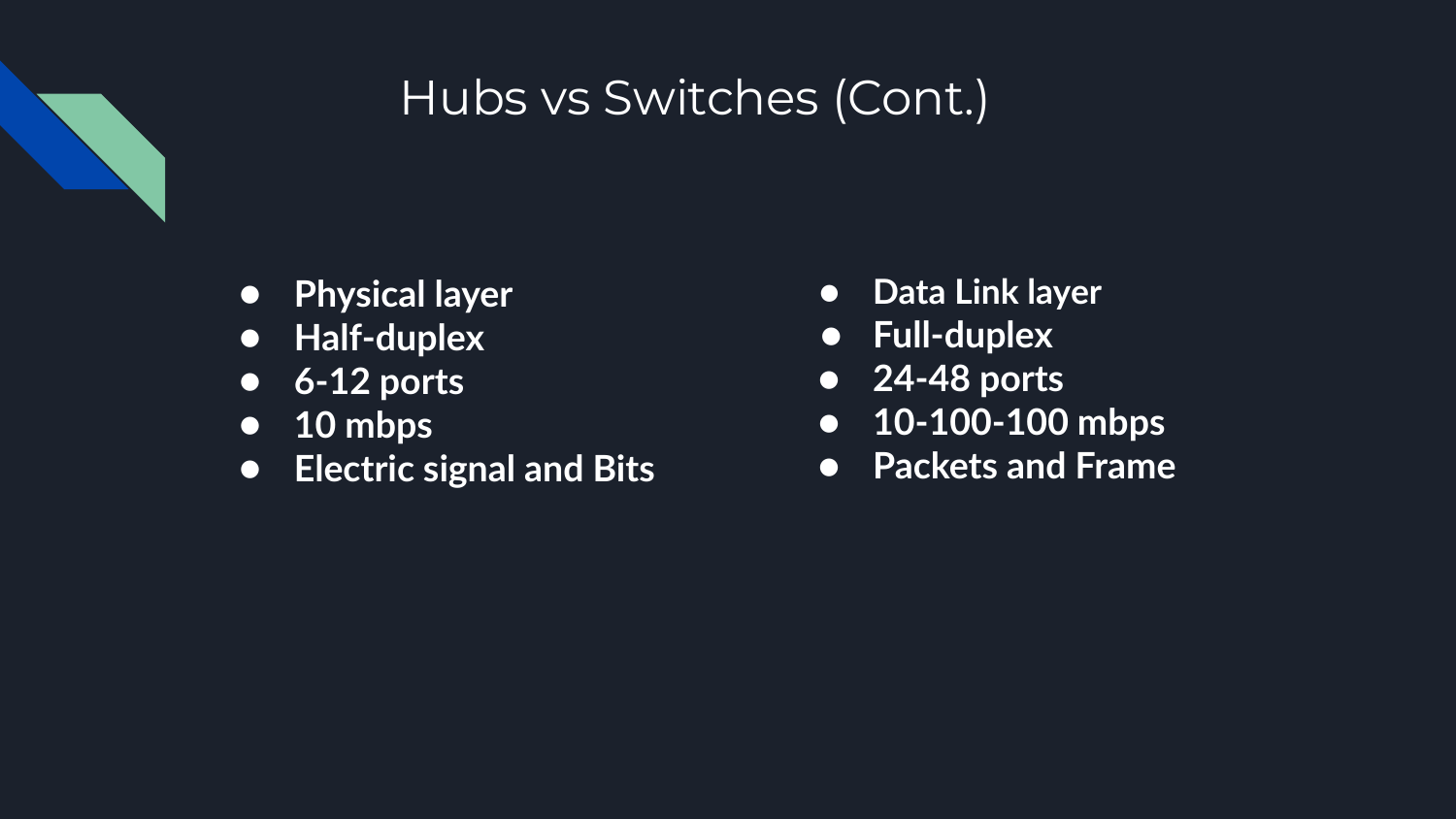

# Hubs vs Switches (Cont.)
Physical layer
Half-duplex
6-12 ports
10 mbps
Electric signal and Bits
Data Link layer
Full-duplex
24-48 ports
10-100-100 mbps
Packets and Frame